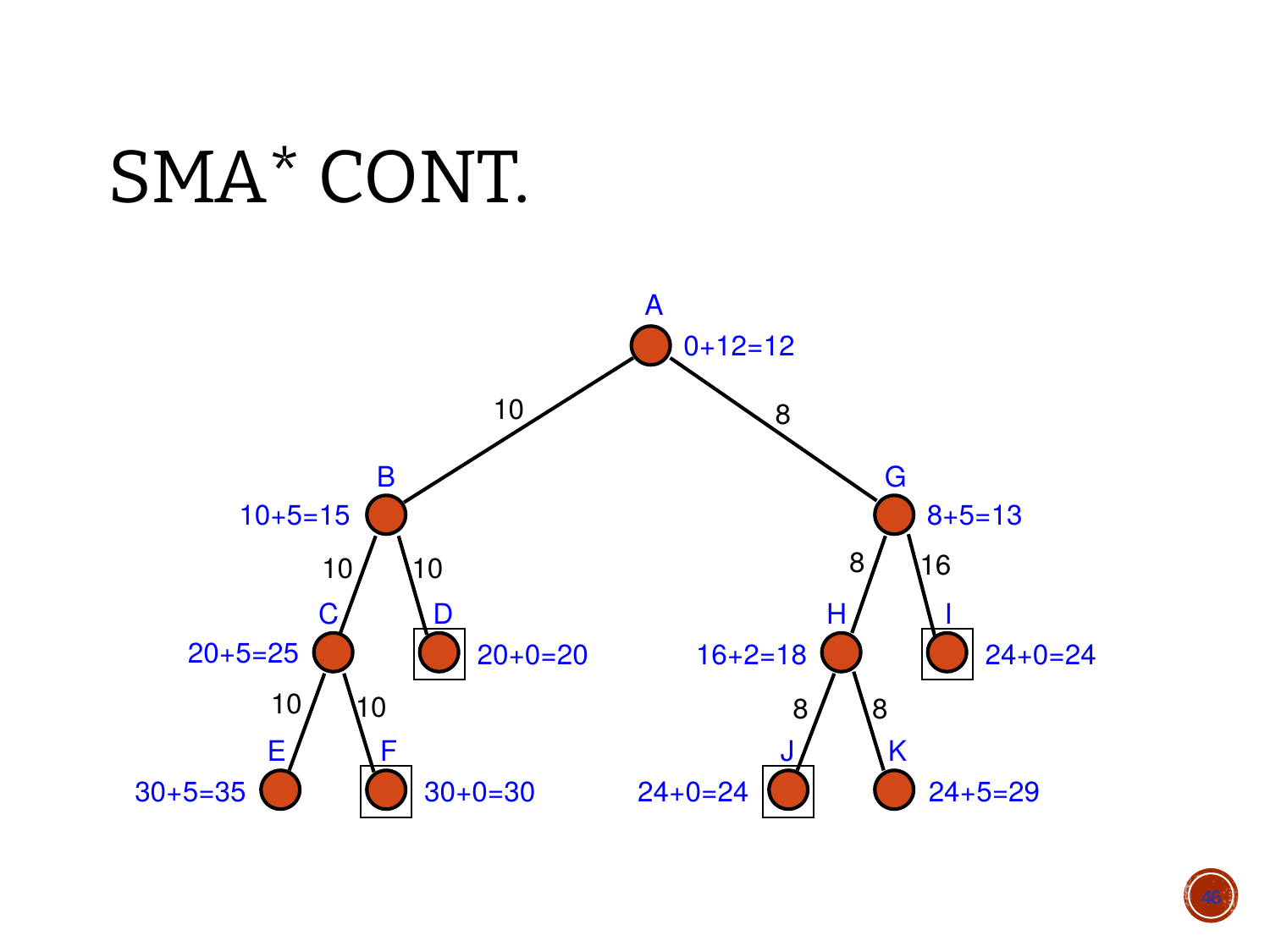

# SMA* cont.

A

0+12=12

10
8
B
G
10+5=15
8+5=13

8
16
10
10
C
D
H
I
20+5=25

20+0=20
16+2=18
24+0=24

10
10
8
8
E
F
J
K

30+5=35
30+0=30
24+0=24
24+5=29

46